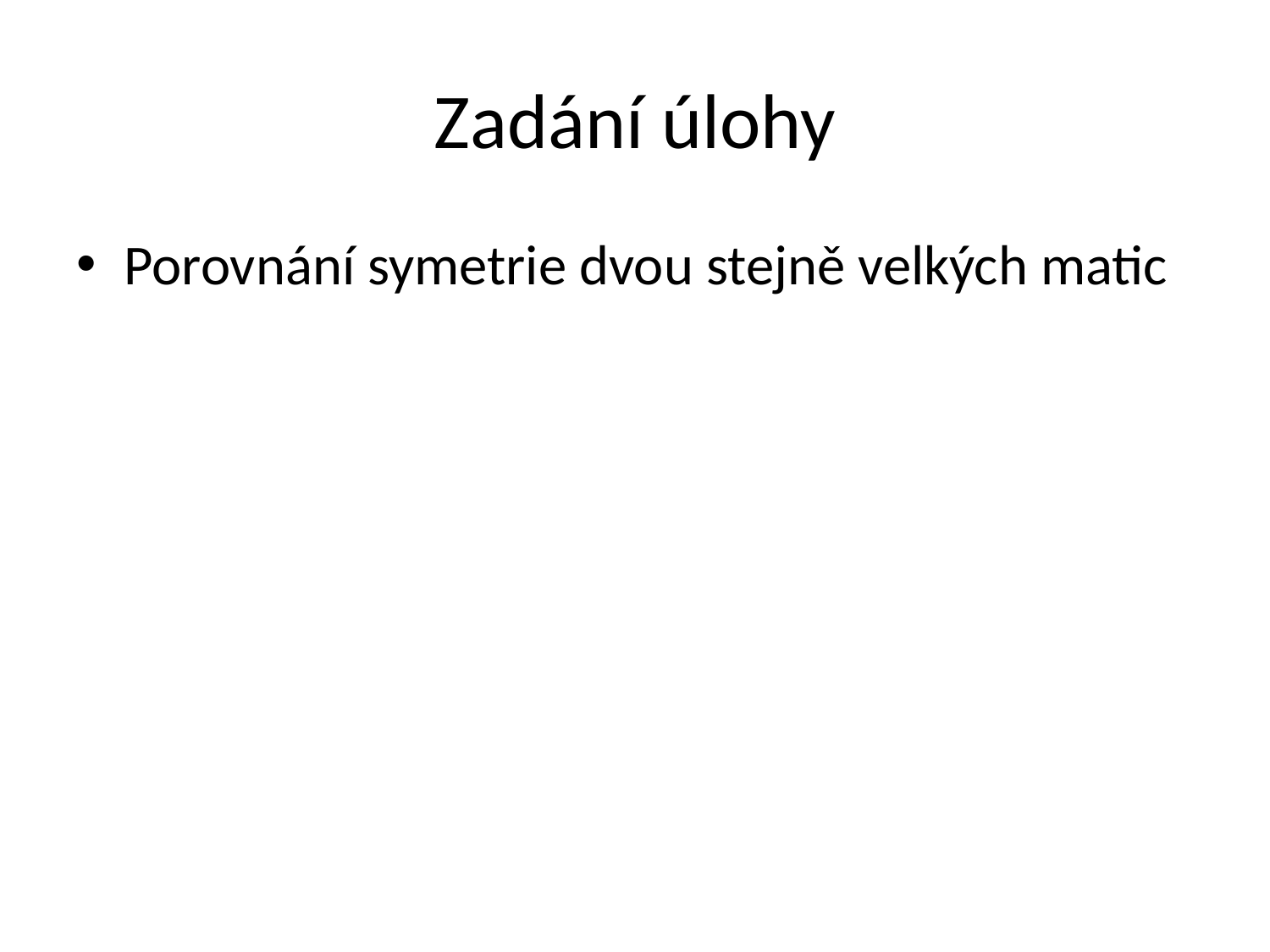

# Zadání úlohy
Porovnání symetrie dvou stejně velkých matic